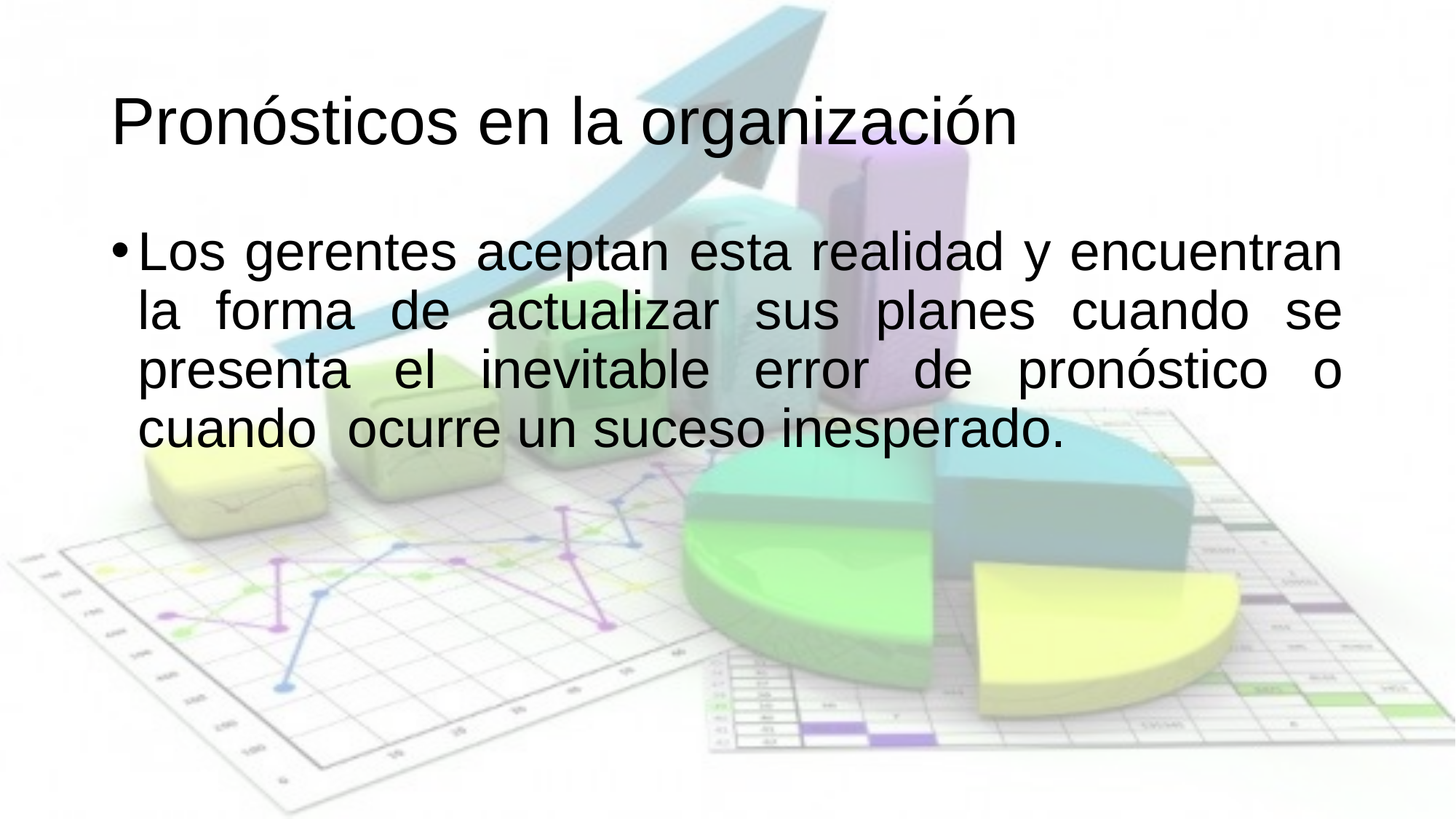

# Pronósticos en la organización
Los gerentes aceptan esta realidad y encuentran la forma de actualizar sus planes cuando se presenta el inevitable error de pronóstico o cuando  ocurre un suceso inesperado.